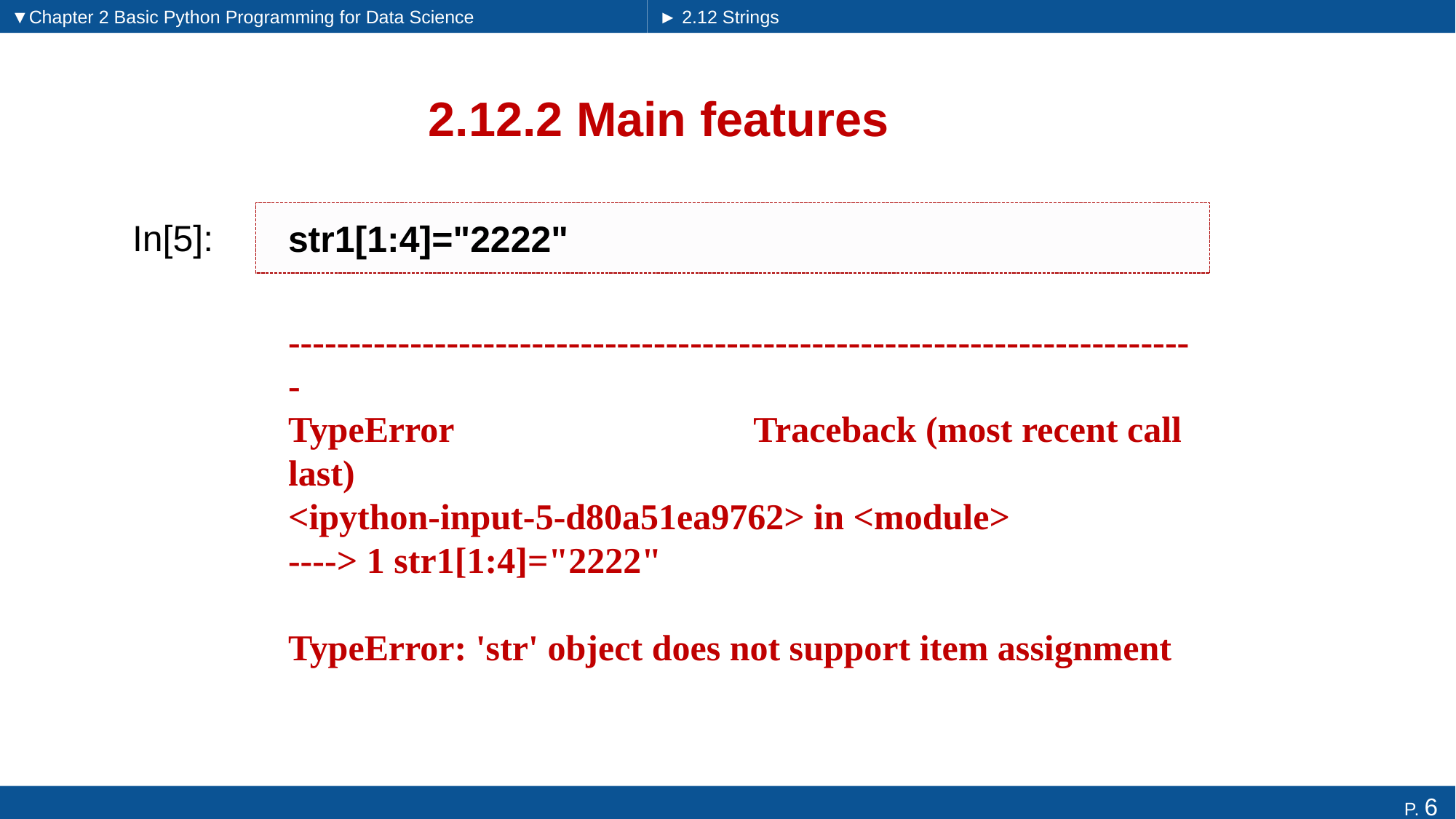

▼Chapter 2 Basic Python Programming for Data Science
► 2.12 Strings

# 2.12.2 Main features
str1[1:4]="2222"
In[5]:
---------------------------------------------------------------------------
TypeError                                 Traceback (most recent call last)
<ipython-input-5-d80a51ea9762> in <module>
----> 1 str1[1:4]="2222"

TypeError: 'str' object does not support item assignment